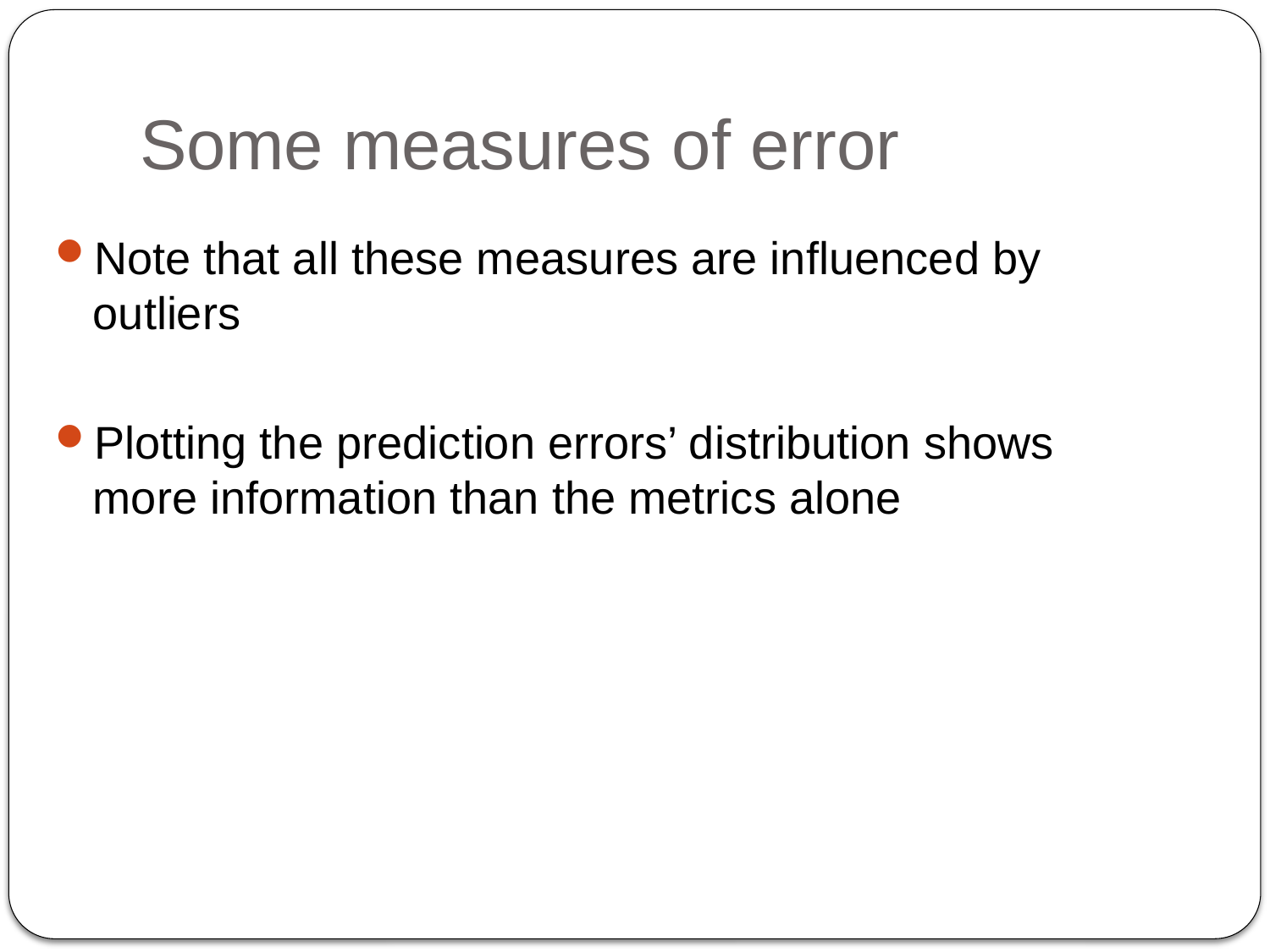

# Some measures of error
Note that all these measures are influenced by outliers

Plotting the prediction errors’ distribution shows more information than the metrics alone